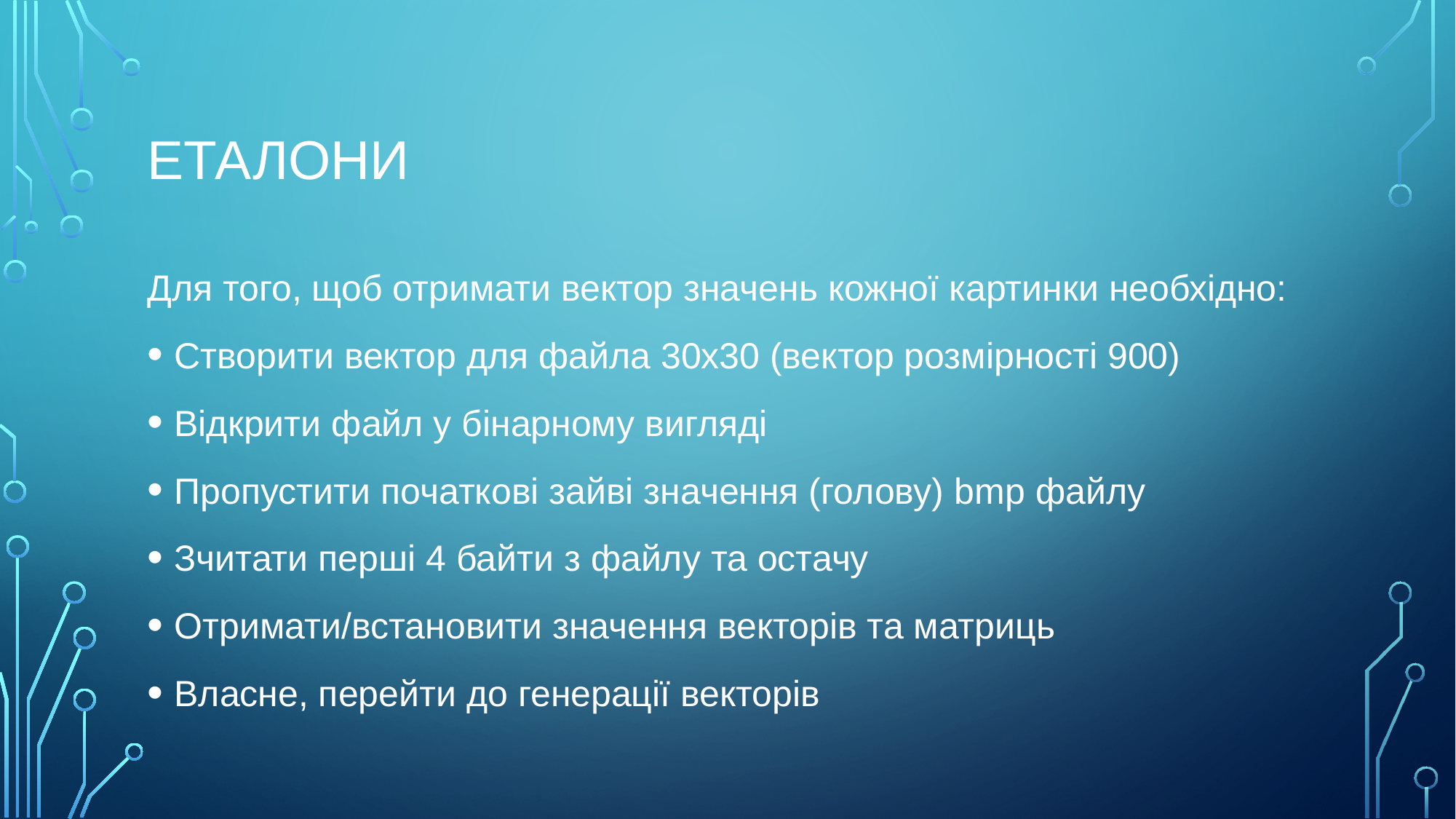

# Еталони
Для того, щоб отримати вектор значень кожної картинки необхідно:
Створити вектор для файла 30х30 (вектор розмірності 900)
Відкрити файл у бінарному вигляді
Пропустити початкові зайві значення (голову) bmp файлу
Зчитати перші 4 байти з файлу та остачу
Отримати/встановити значення векторів та матриць
Власне, перейти до генерації векторів